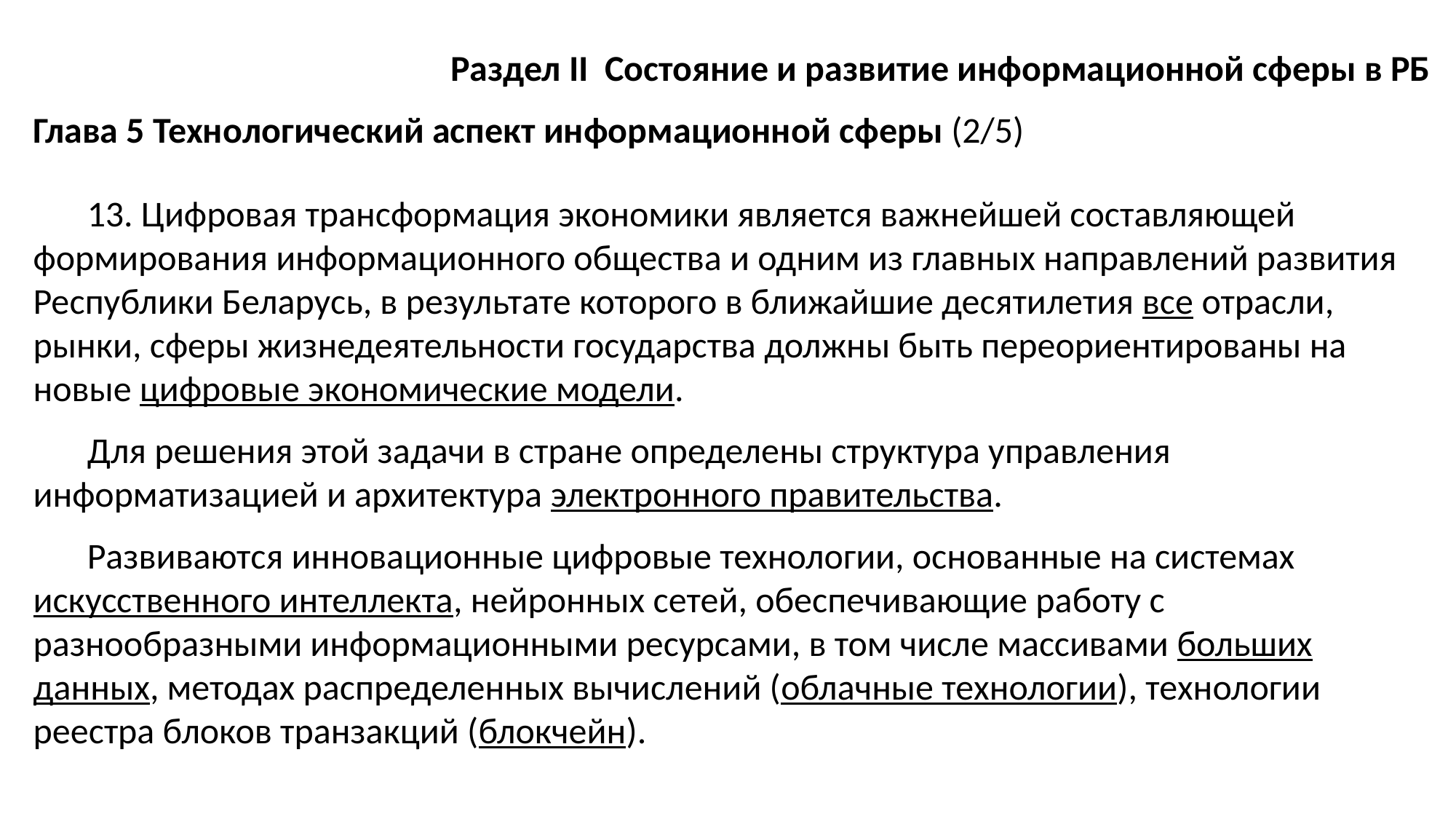

Раздел II  Состояние и развитие информационной сферы в РБ
Глава 5 Технологический аспект информационной сферы (2/5)

13. Цифровая трансформация экономики является важнейшей составляющей формирования информационного общества и одним из главных направлений развития Республики Беларусь, в результате которого в ближайшие десятилетия все отрасли, рынки, сферы жизнедеятельности государства должны быть переориентированы на новые цифровые экономические модели.
Для решения этой задачи в стране определены структура управления информатизацией и архитектура электронного правительства.
Развиваются инновационные цифровые технологии, основанные на системах искусственного интеллекта, нейронных сетей, обеспечивающие работу с разнообразными информационными ресурсами, в том числе массивами больших данных, методах распределенных вычислений (облачные технологии), технологии реестра блоков транзакций (блокчейн).